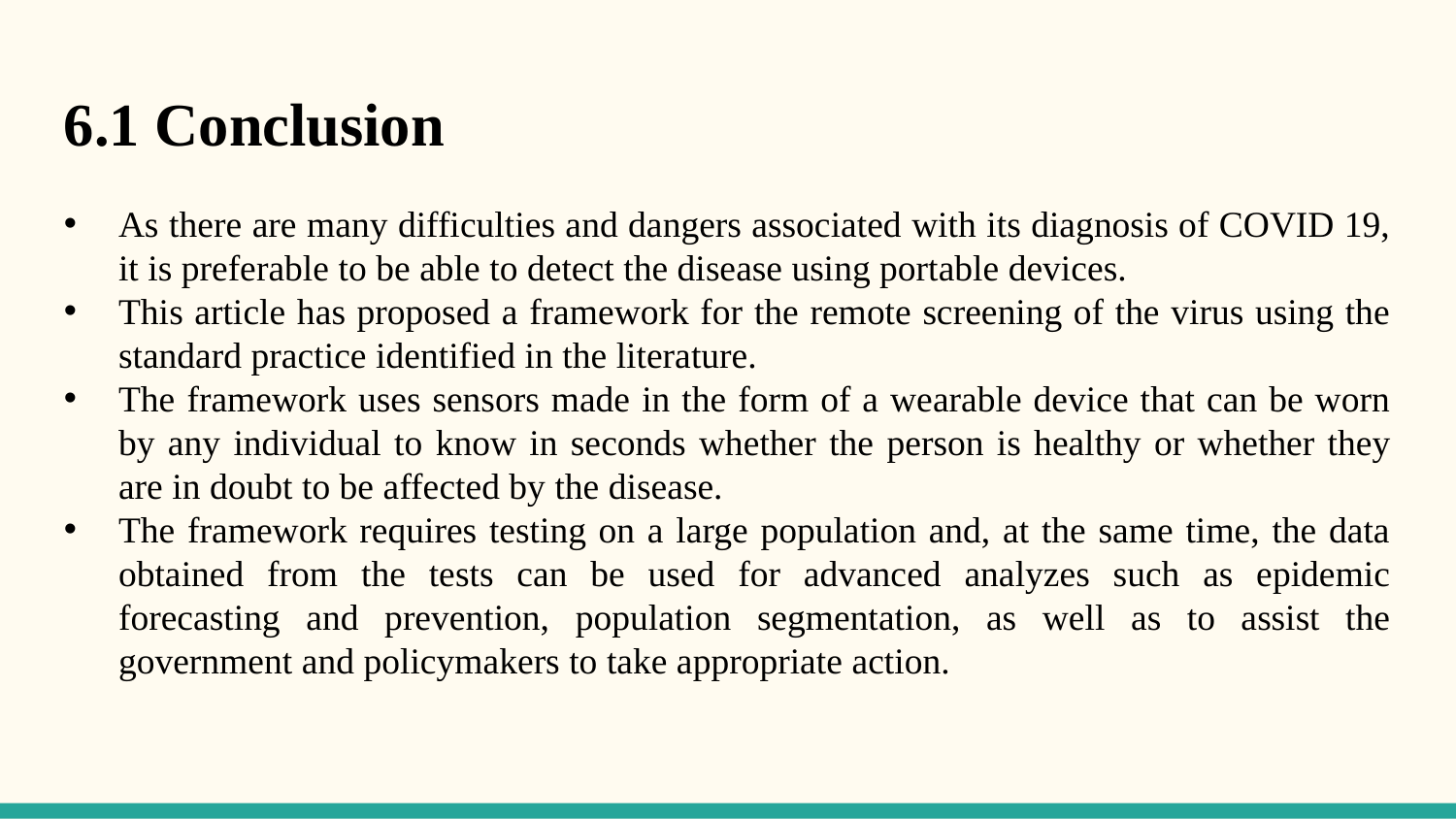

6.1 Conclusion
As there are many difficulties and dangers associated with its diagnosis of COVID 19, it is preferable to be able to detect the disease using portable devices.
This article has proposed a framework for the remote screening of the virus using the standard practice identified in the literature.
The framework uses sensors made in the form of a wearable device that can be worn by any individual to know in seconds whether the person is healthy or whether they are in doubt to be affected by the disease.
The framework requires testing on a large population and, at the same time, the data obtained from the tests can be used for advanced analyzes such as epidemic forecasting and prevention, population segmentation, as well as to assist the government and policymakers to take appropriate action.